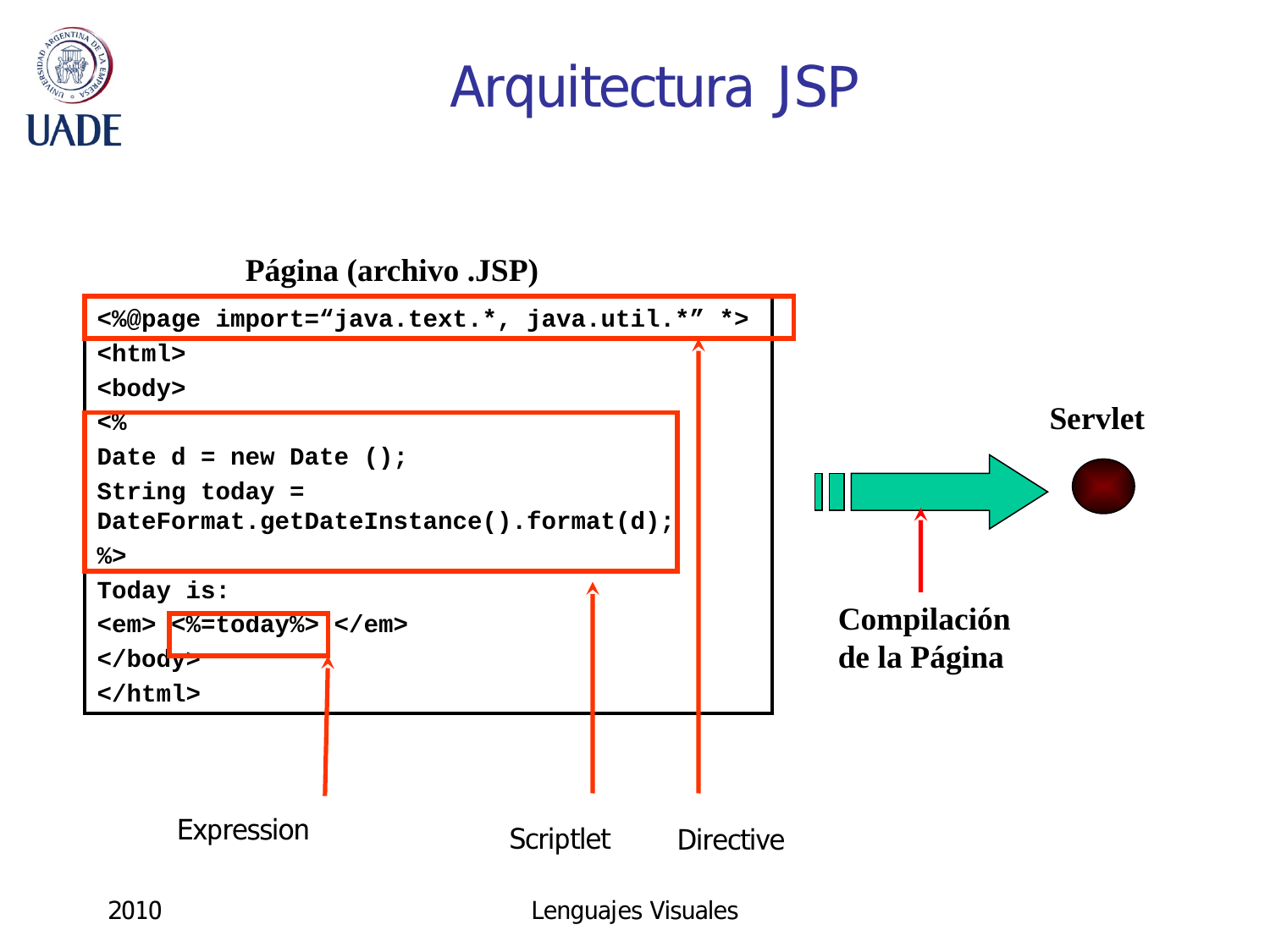

# Arquitectura JSP
Página (archivo .JSP)
<%@page import=“java.text.*, java.util.*” *>
<html>
<body>
<%
Date d = new Date ();
String today = DateFormat.getDateInstance().format(d);
%>
Today is:
<em> <%=today%> </em>
</body>
</html>

Servlet

Compilación de la Página

Expression
Scriptlet
Directive
2010
Lenguajes Visuales